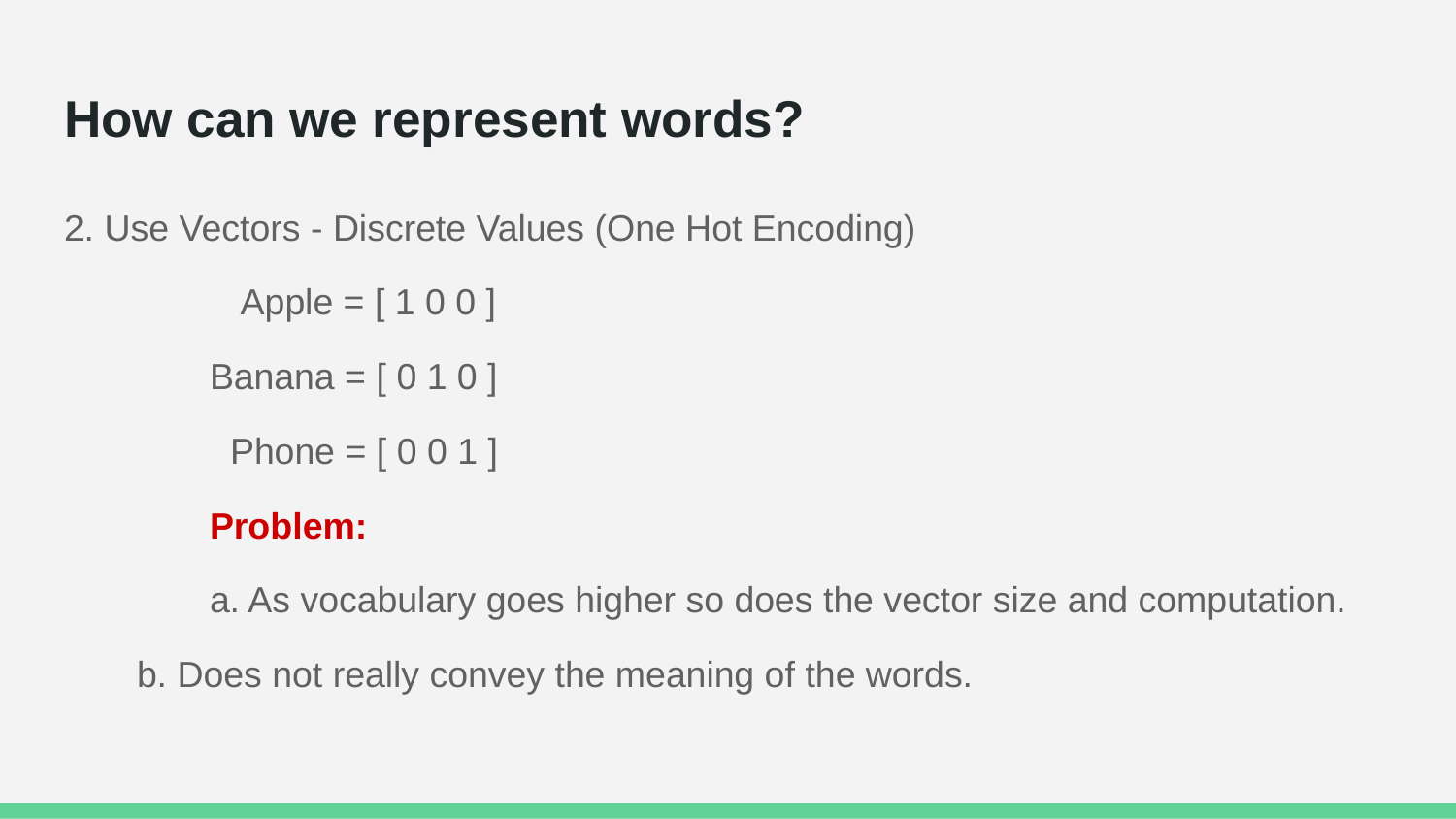

# How can we represent words?
2. Use Vectors - Discrete Values (One Hot Encoding)
	   Apple = [ 1 0 0 ]
	Banana = [ 0 1 0 ]
	  Phone = [ 0 0 1 ]
	Problem:
	a. As vocabulary goes higher so does the vector size and computation.
b. Does not really convey the meaning of the words.